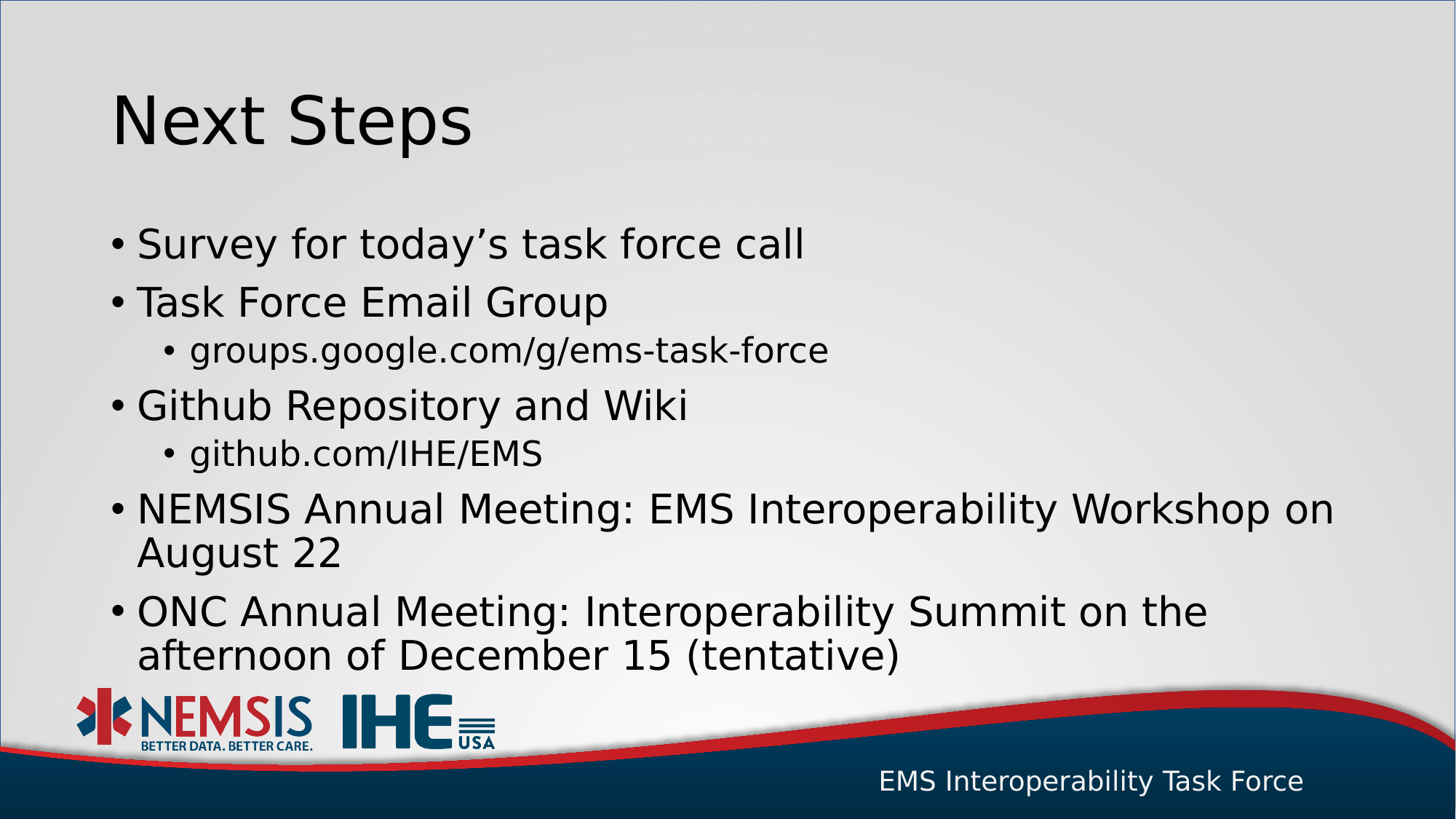

# Next Steps
Survey for today’s task force call
Task Force Email Group
groups.google.com/g/ems-task-force
Github Repository and Wiki
github.com/IHE/EMS
NEMSIS Annual Meeting: EMS Interoperability Workshop on August 22
ONC Annual Meeting: Interoperability Summit on the afternoon of December 15 (tentative)